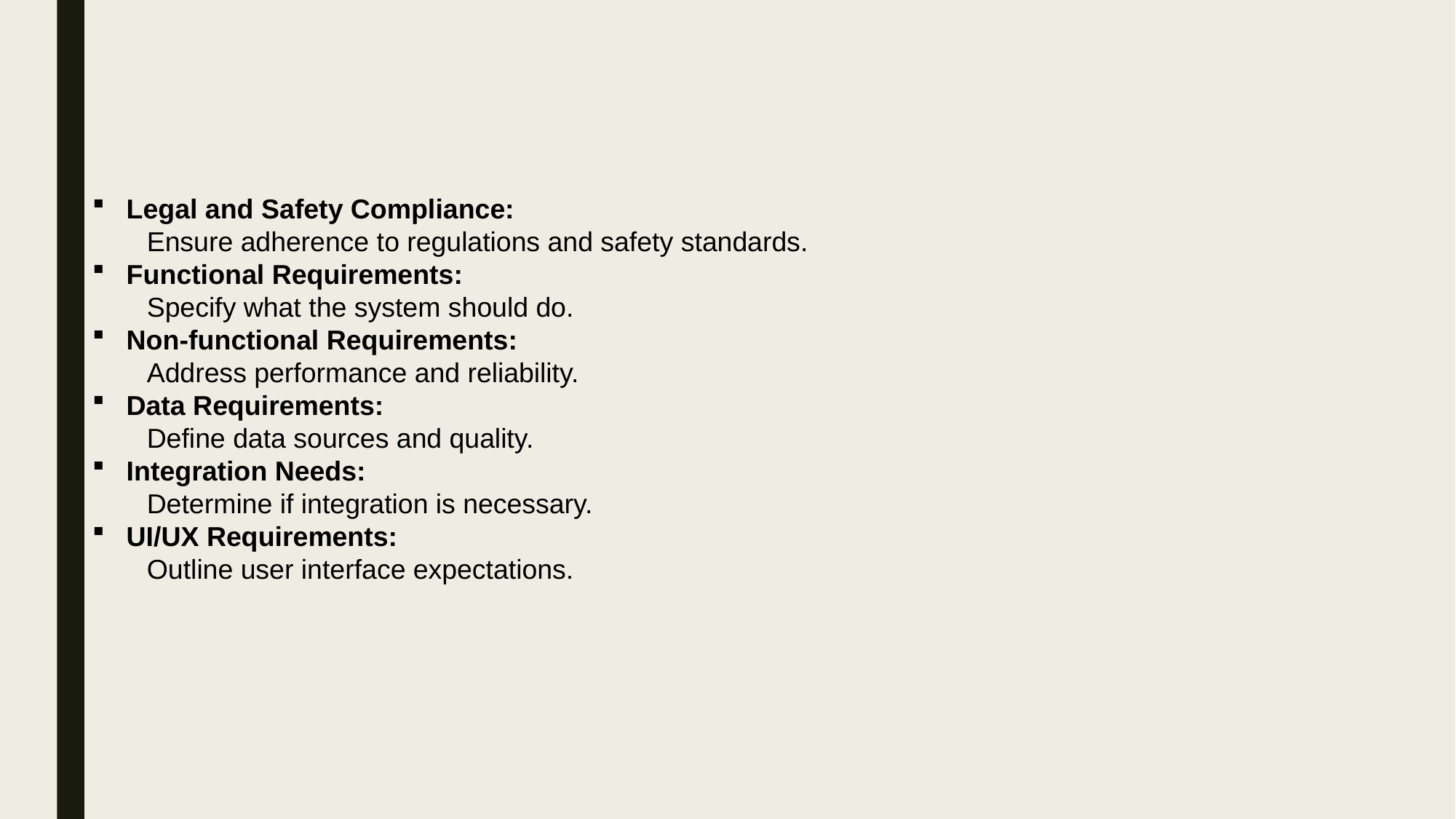

Legal and Safety Compliance:
Ensure adherence to regulations and safety standards.
Functional Requirements:
Specify what the system should do.
Non-functional Requirements:
Address performance and reliability.
Data Requirements:
Define data sources and quality.
Integration Needs:
Determine if integration is necessary.
UI/UX Requirements:
Outline user interface expectations.